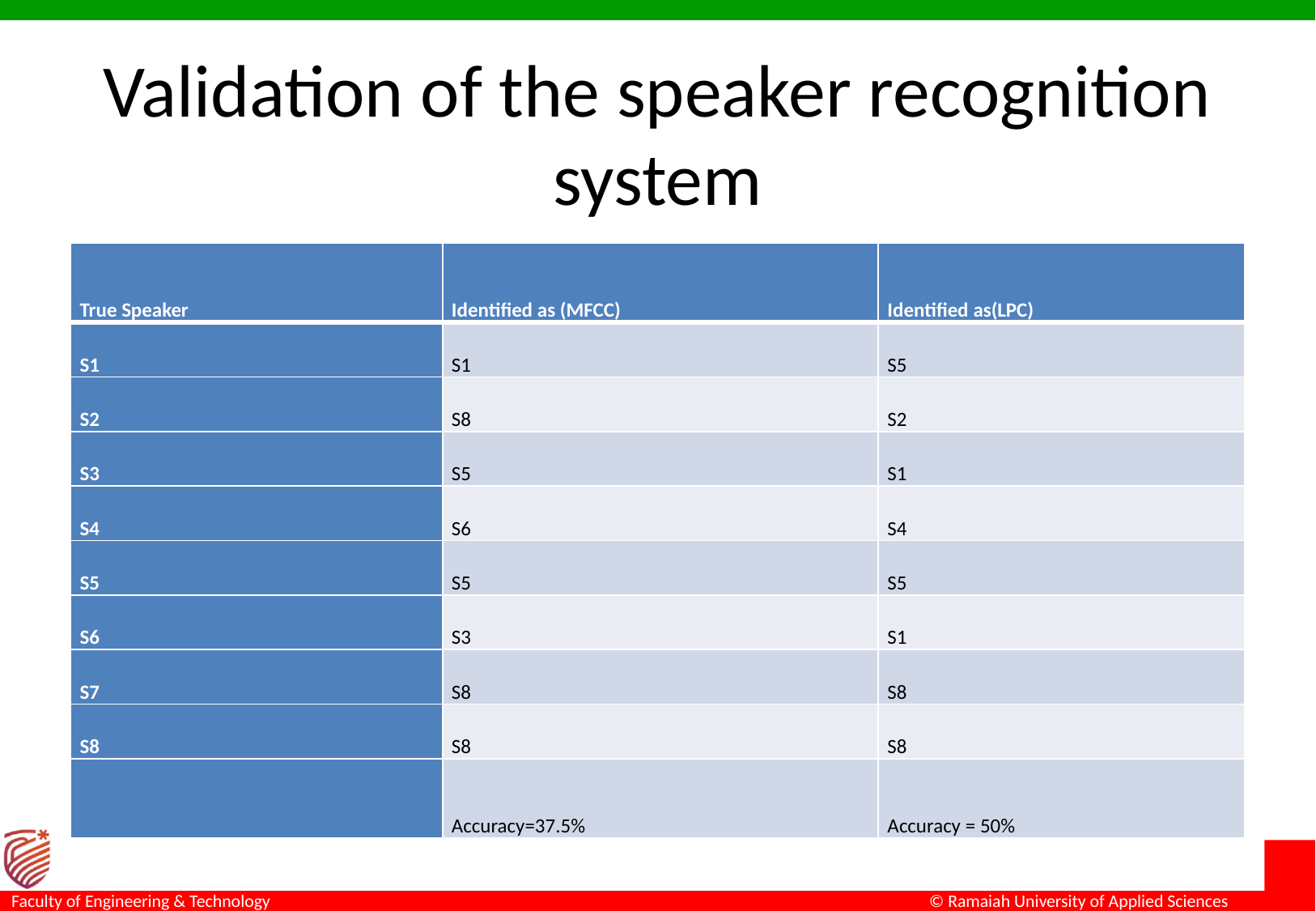

# Validation of the speaker recognition system
| True Speaker | Identified as (MFCC) | Identified as(LPC) |
| --- | --- | --- |
| S1 | S1 | S5 |
| S2 | S8 | S2 |
| S3 | S5 | S1 |
| S4 | S6 | S4 |
| S5 | S5 | S5 |
| S6 | S3 | S1 |
| S7 | S8 | S8 |
| S8 | S8 | S8 |
|  | Accuracy=37.5% | Accuracy = 50% |